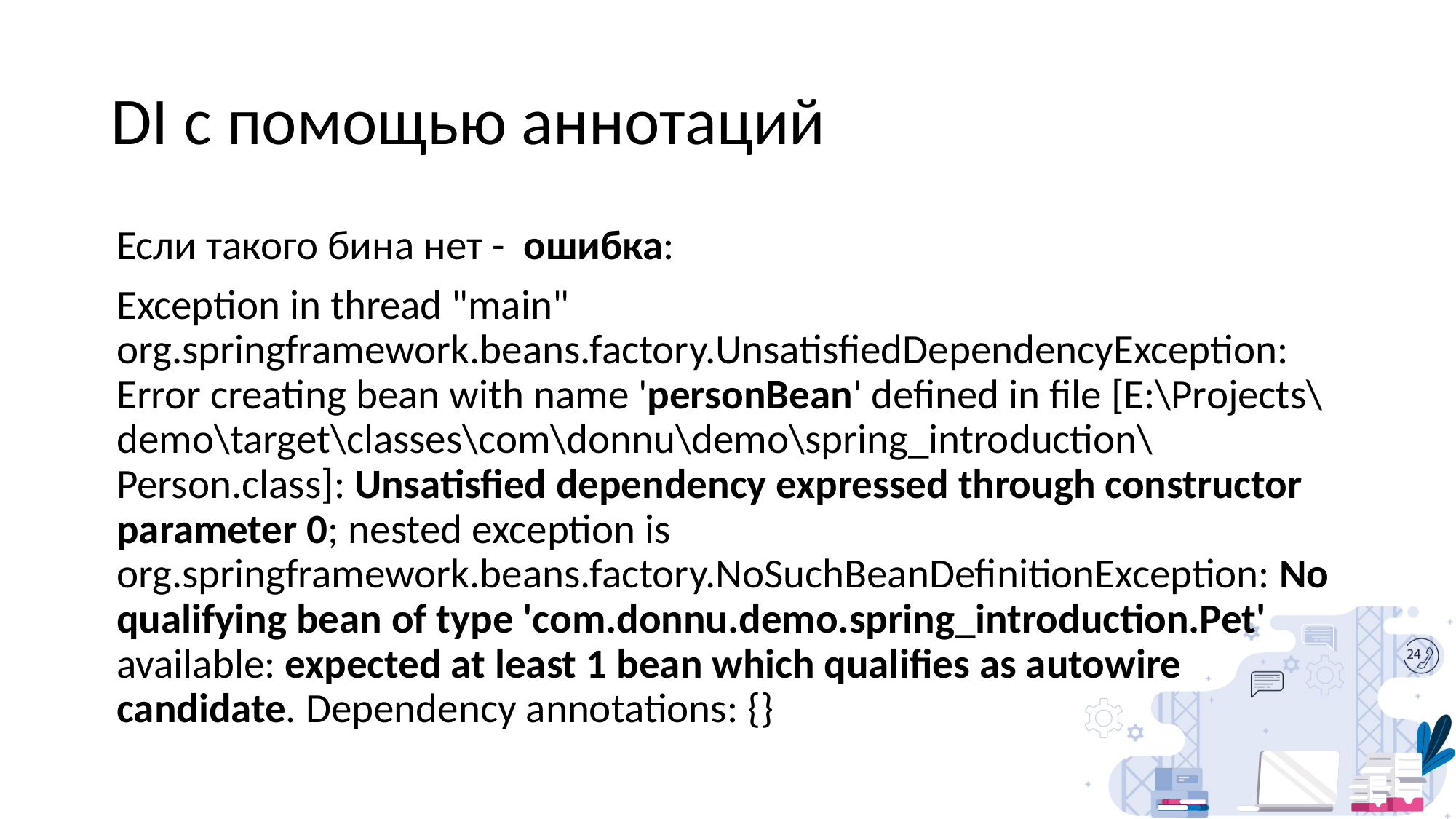

# DI с помощью аннотаций
Если такого бина нет -  ошибка:
Exception in thread "main" org.springframework.beans.factory.UnsatisfiedDependencyException: Error creating bean with name 'personBean' defined in file [E:\Projects\demo\target\classes\com\donnu\demo\spring_introduction\Person.class]: Unsatisfied dependency expressed through constructor parameter 0; nested exception is org.springframework.beans.factory.NoSuchBeanDefinitionException: No qualifying bean of type 'com.donnu.demo.spring_introduction.Pet' available: expected at least 1 bean which qualifies as autowire candidate. Dependency annotations: {}